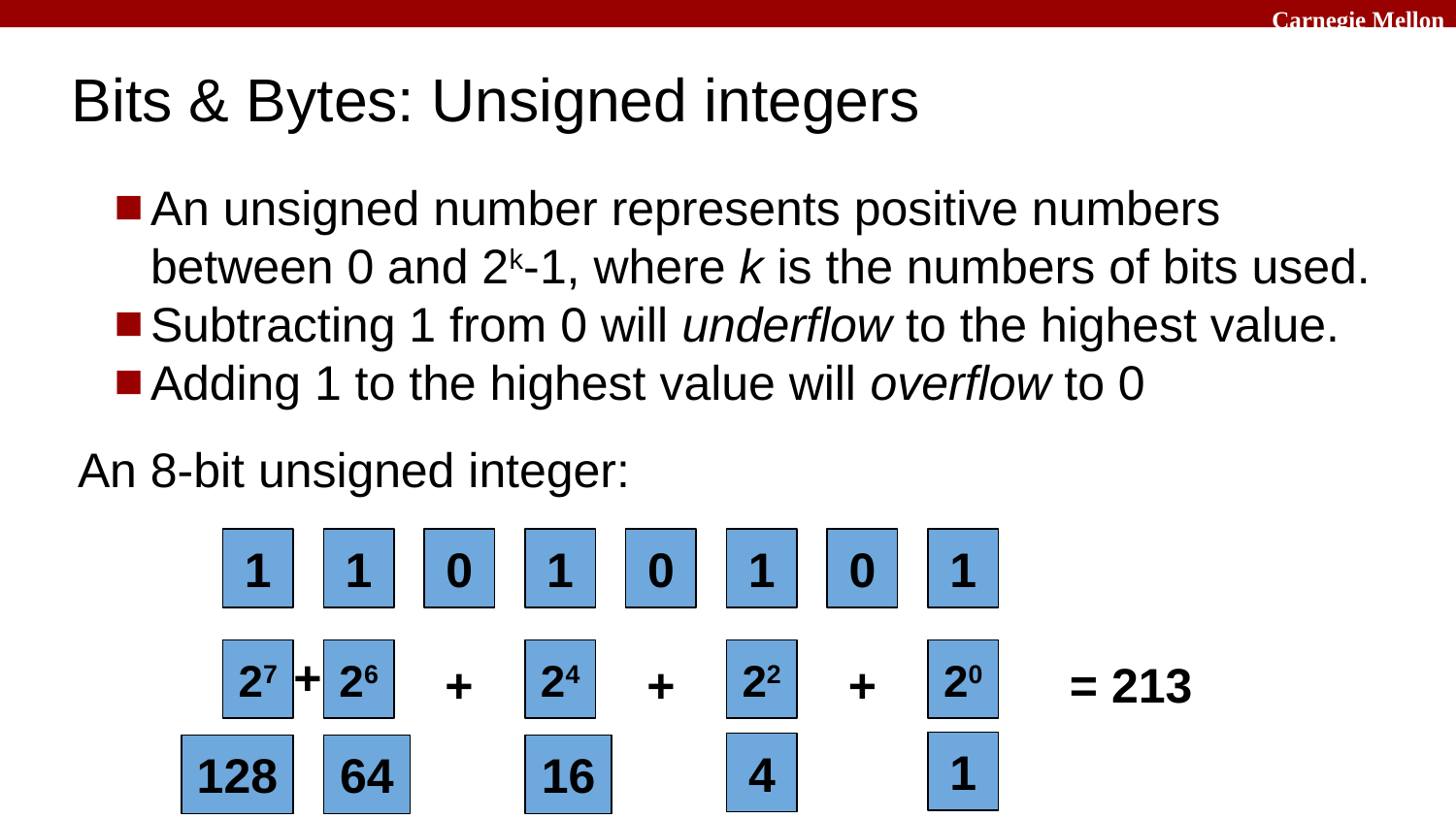

# Bits & Bytes: Unsigned integers
An unsigned number represents positive numbers between 0 and 2k-1, where k is the numbers of bits used.
Subtracting 1 from 0 will underflow to the highest value.
Adding 1 to the highest value will overflow to 0

An 8-bit unsigned integer:

1
1
0
1
0
1
0
1
+
26
+
27
24
+
22
+
20
= 213
1
4
64
16
128